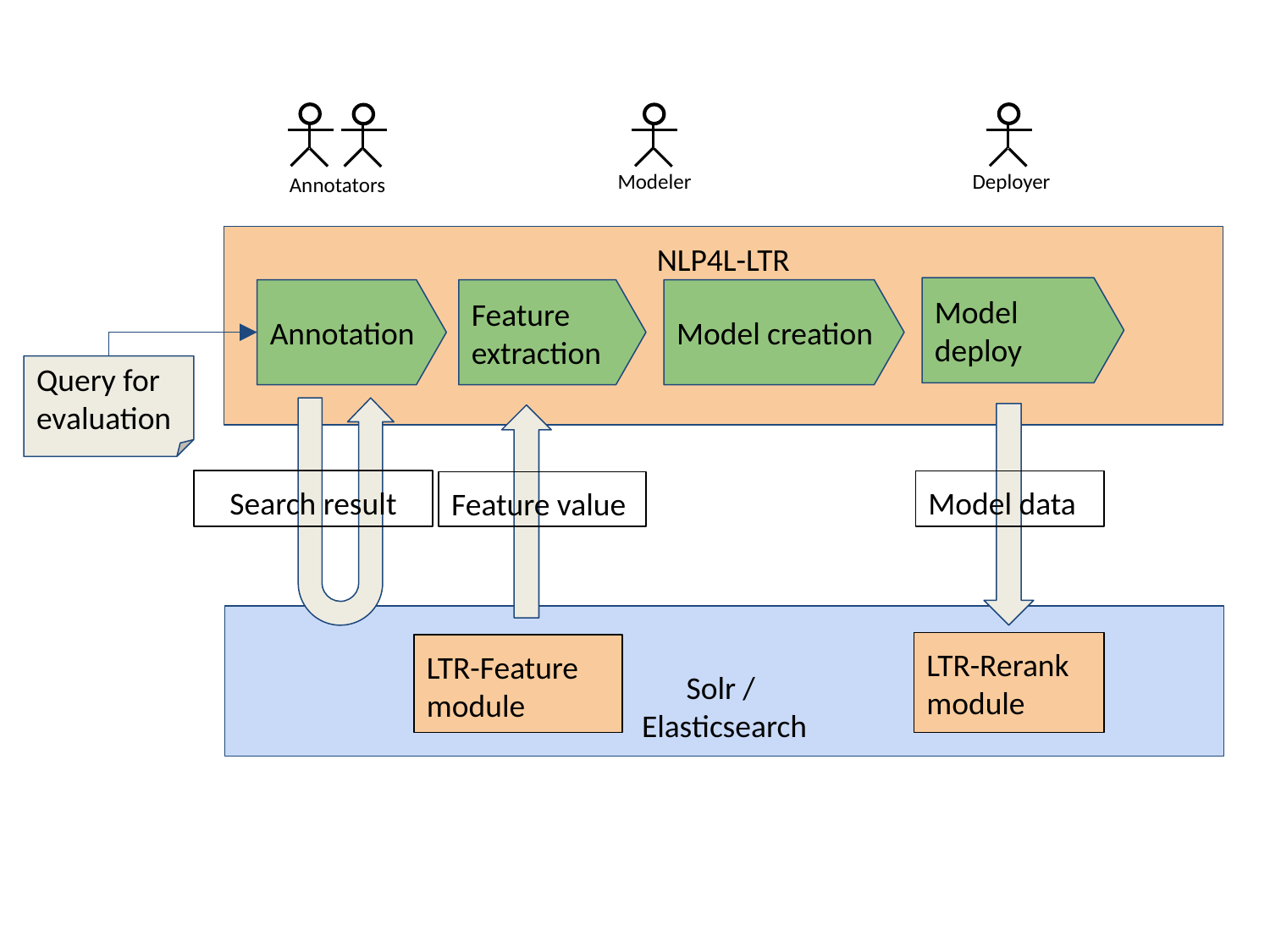

Deployer
Modeler
Annotators
NLP4L-LTR
Model deploy
Feature extraction
Model creation
Annotation
Query for evaluation

Search result
Model data
Feature value
Solr /
Elasticsearch
LTR-Rerank
module
LTR-Feature
module